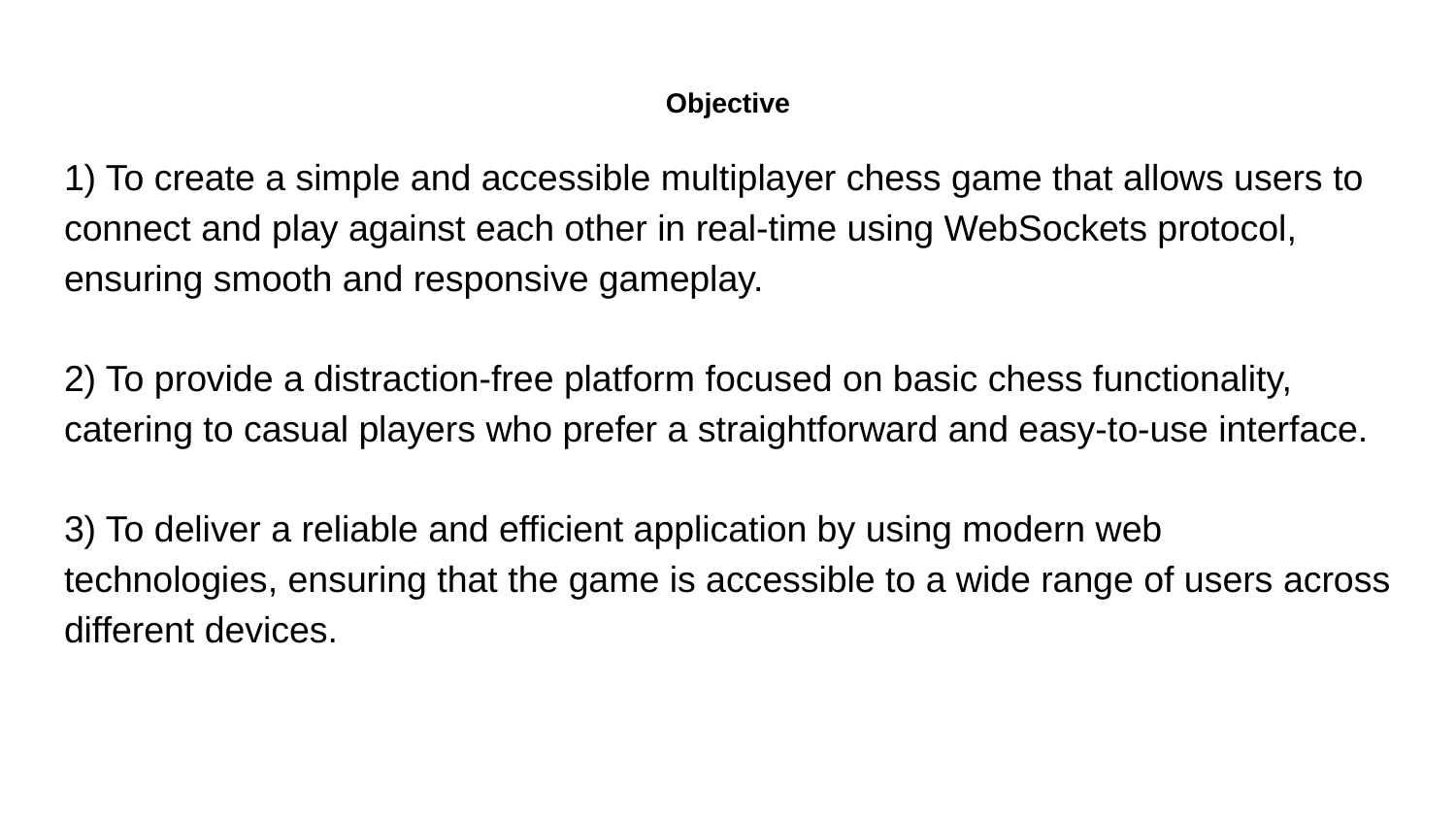

# Objective
1) To create a simple and accessible multiplayer chess game that allows users to
connect and play against each other in real-time using WebSockets protocol,
ensuring smooth and responsive gameplay.

2)​ To provide a distraction-free platform focused on basic chess functionality,
catering to casual players who prefer a straightforward and easy-to-use interface.

3) To deliver a reliable and efficient application by using modern web
technologies, ensuring that the game is accessible to a wide range of users across different devices.